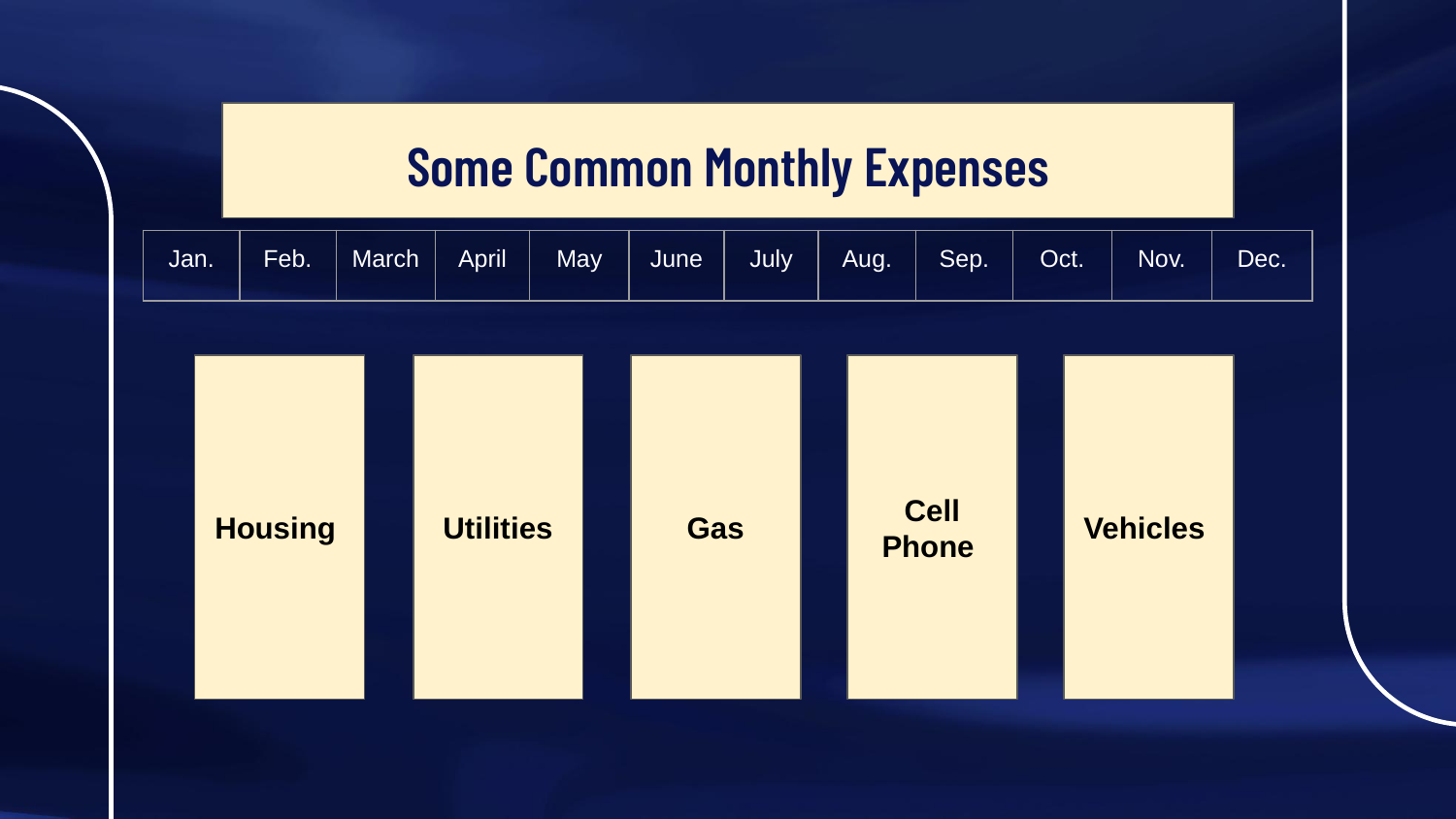

Some Common Monthly Expenses
| Jan. | Feb. | March | April | May | June | July | Aug. | Sep. | Oct. | Nov. | Dec. |
| --- | --- | --- | --- | --- | --- | --- | --- | --- | --- | --- | --- |
Housing
Utilities
Vehicles
Gas
Cell Phone